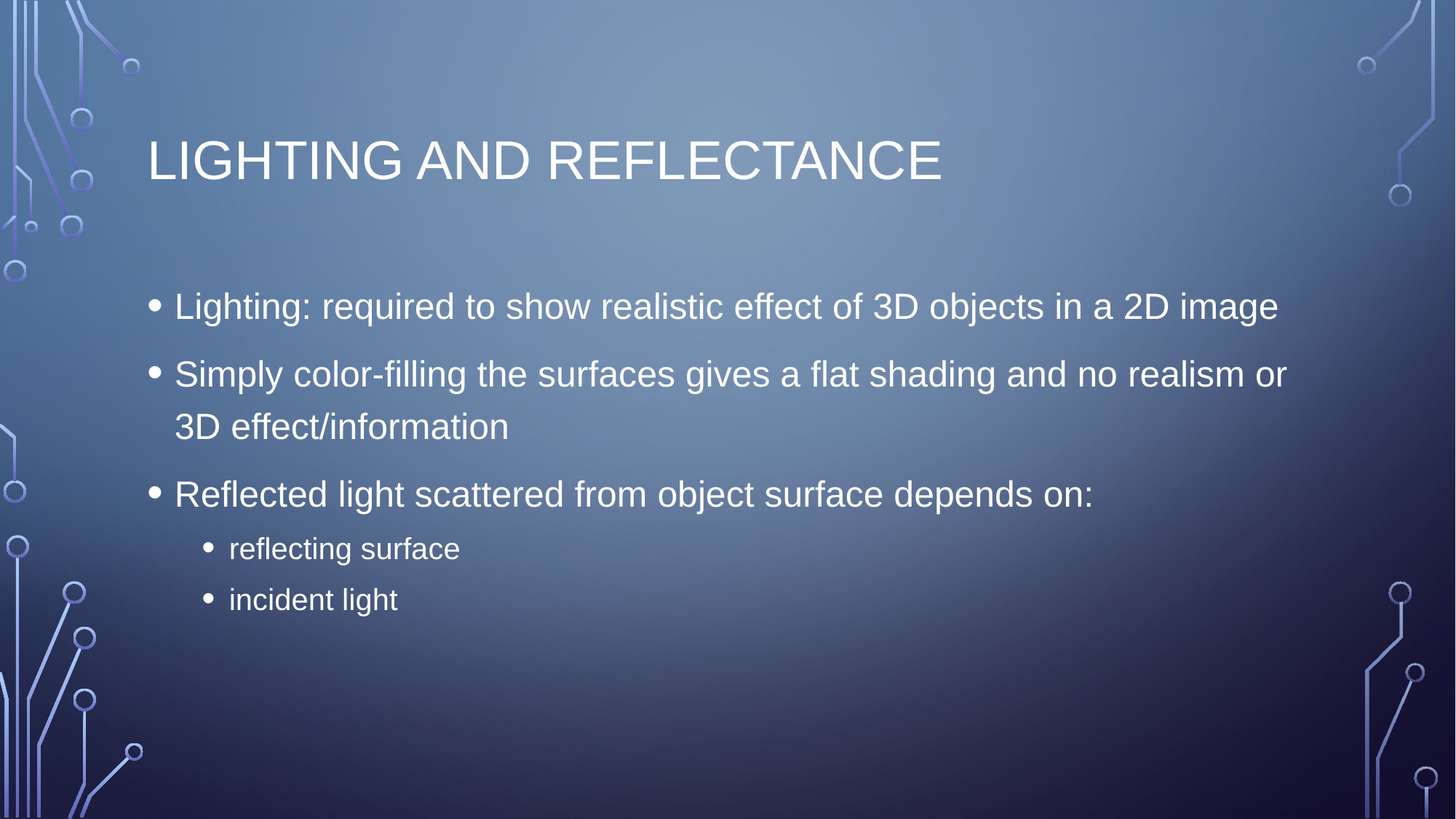

# Lighting and Reflectance
Lighting: required to show realistic effect of 3D objects in a 2D image
Simply color-filling the surfaces gives a flat shading and no realism or 3D effect/information
Reflected light scattered from object surface depends on:
reflecting surface
incident light